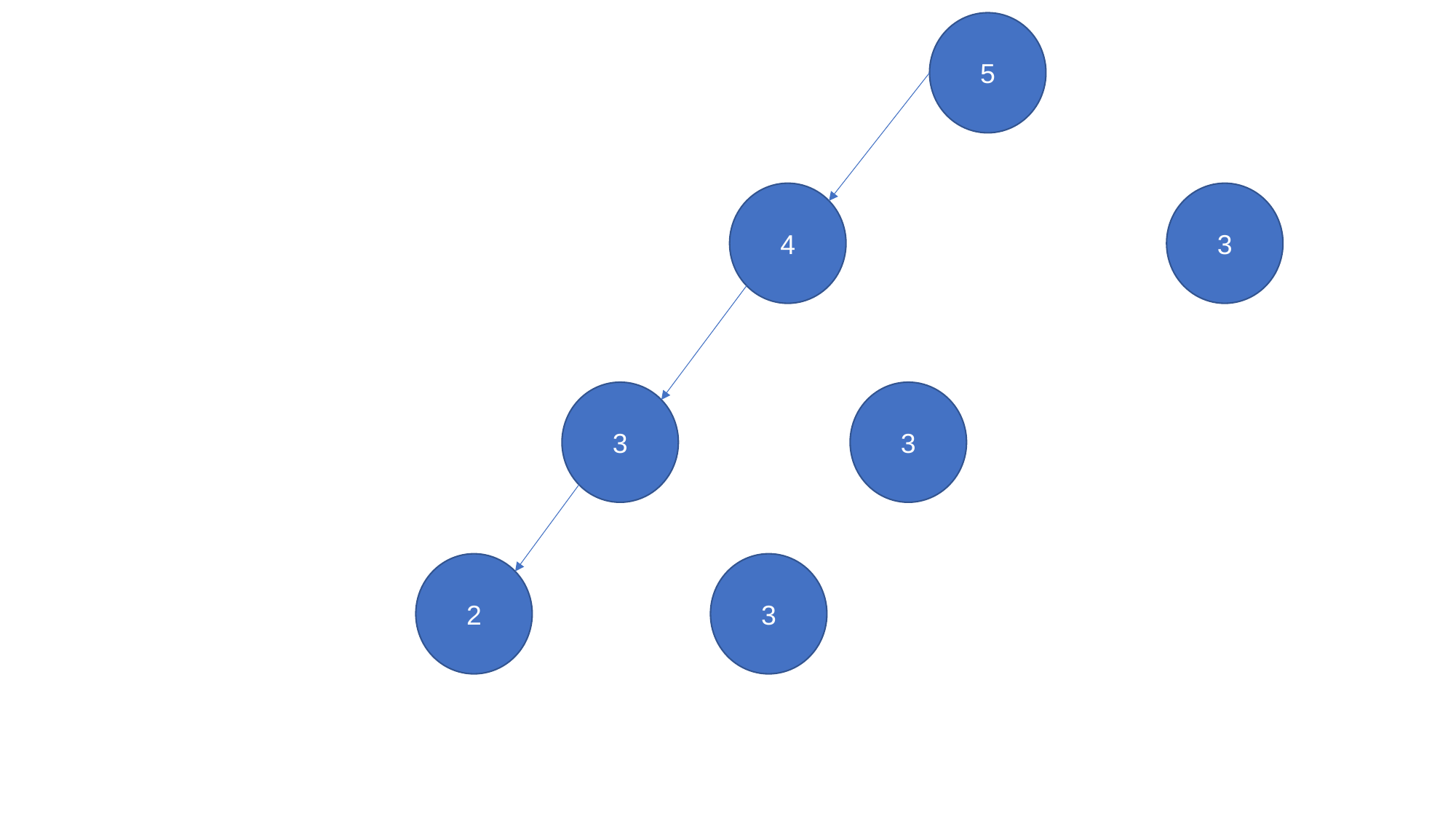

5
4
3
3
3
2
3